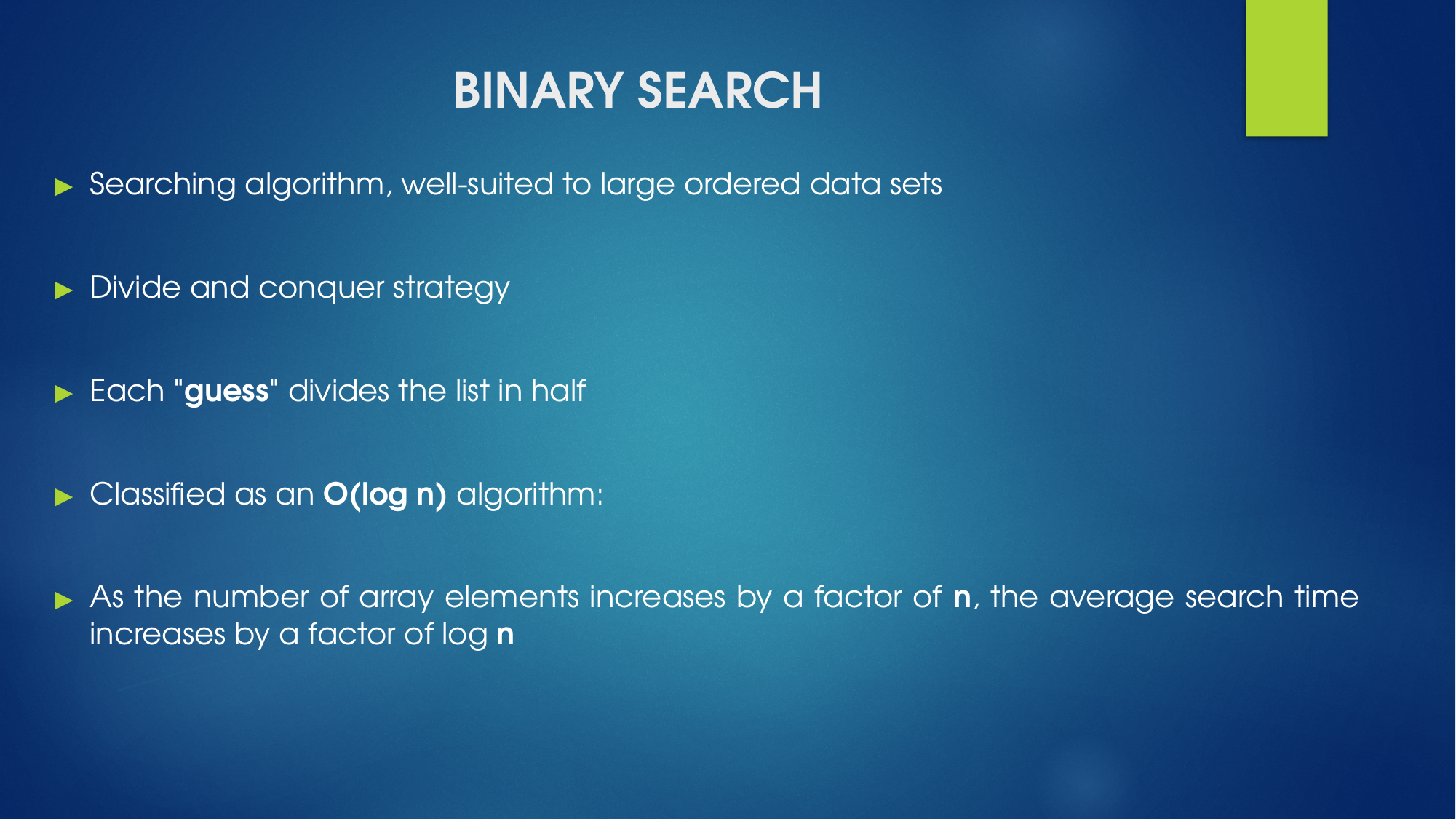

# Binary Search
Searching algorithm, well-suited to large ordered data sets

Divide and conquer strategy

Each "guess" divides the list in half

Classified as an O(log n) algorithm:

As the number of array elements increases by a factor of n, the average search time increases by a factor of log n